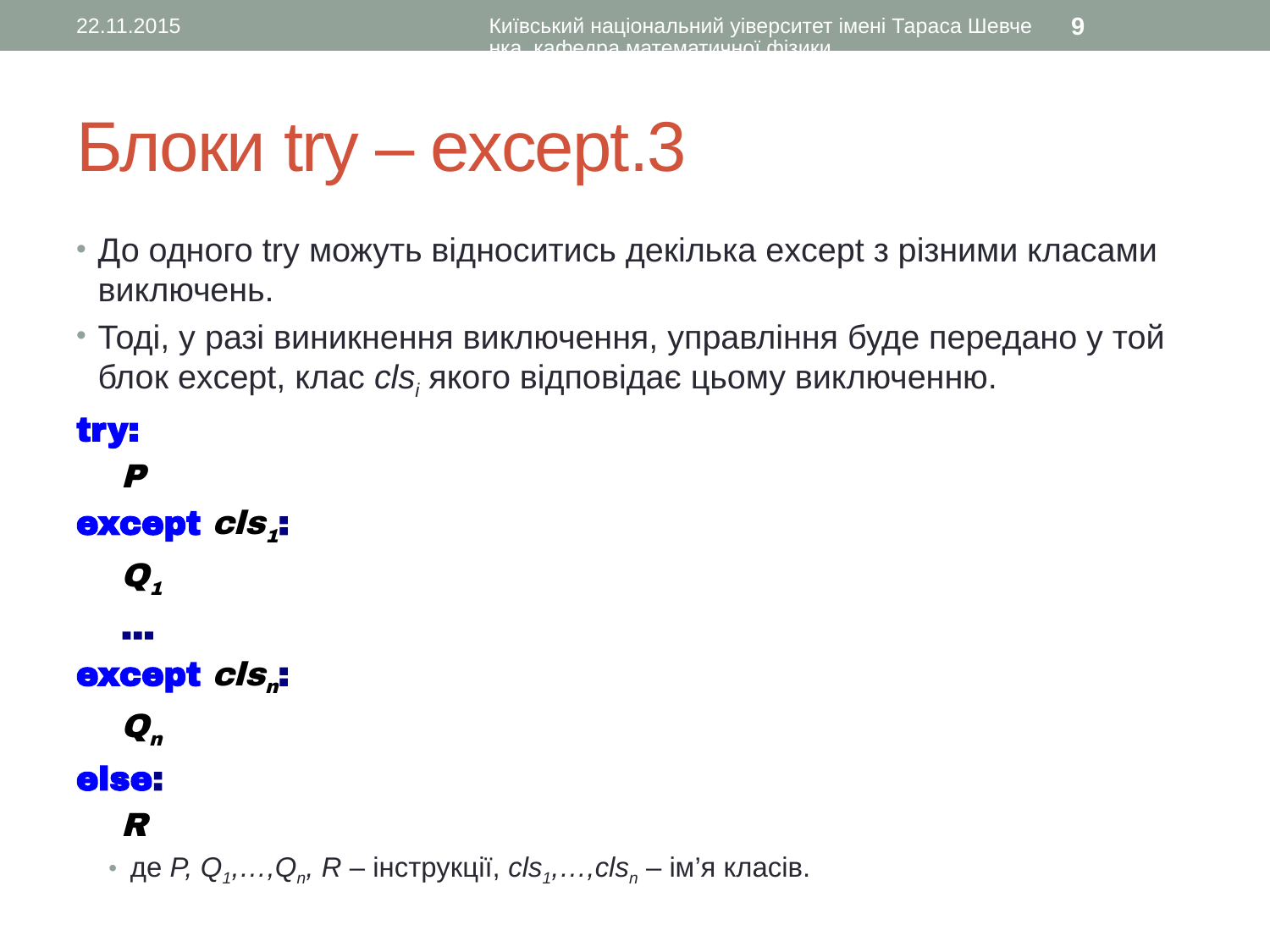

22.11.2015
Київський національний уіверситет імені Тараса Шевченка, кафедра математичної фізики
9
# Блоки try – except.3
До одного try можуть відноситись декілька except з різними класами виключень.
Тоді, у разі виникнення виключення, управління буде передано у той блок except, клас clsi якого відповідає цьому виключенню.
try:
    P
except cls1:
    Q1
    ...
except clsn:
    Qn
else:
    R
де P, Q1,…,Qn, R – інструкції, cls1,…,clsn – ім’я класів.